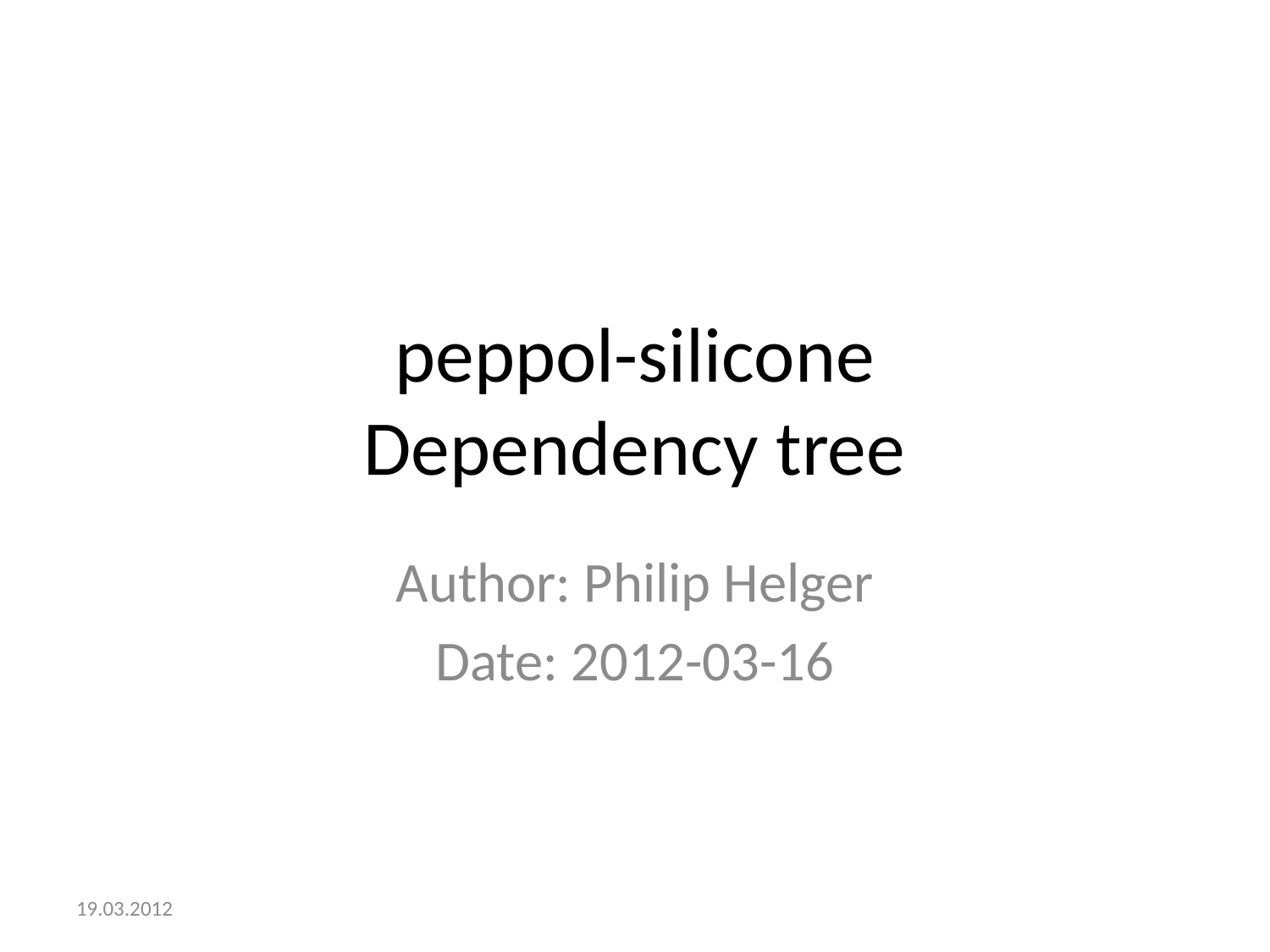

# peppol-silicone Dependency tree
Author: Philip Helger
Date: 2012-03-16
19.03.2012